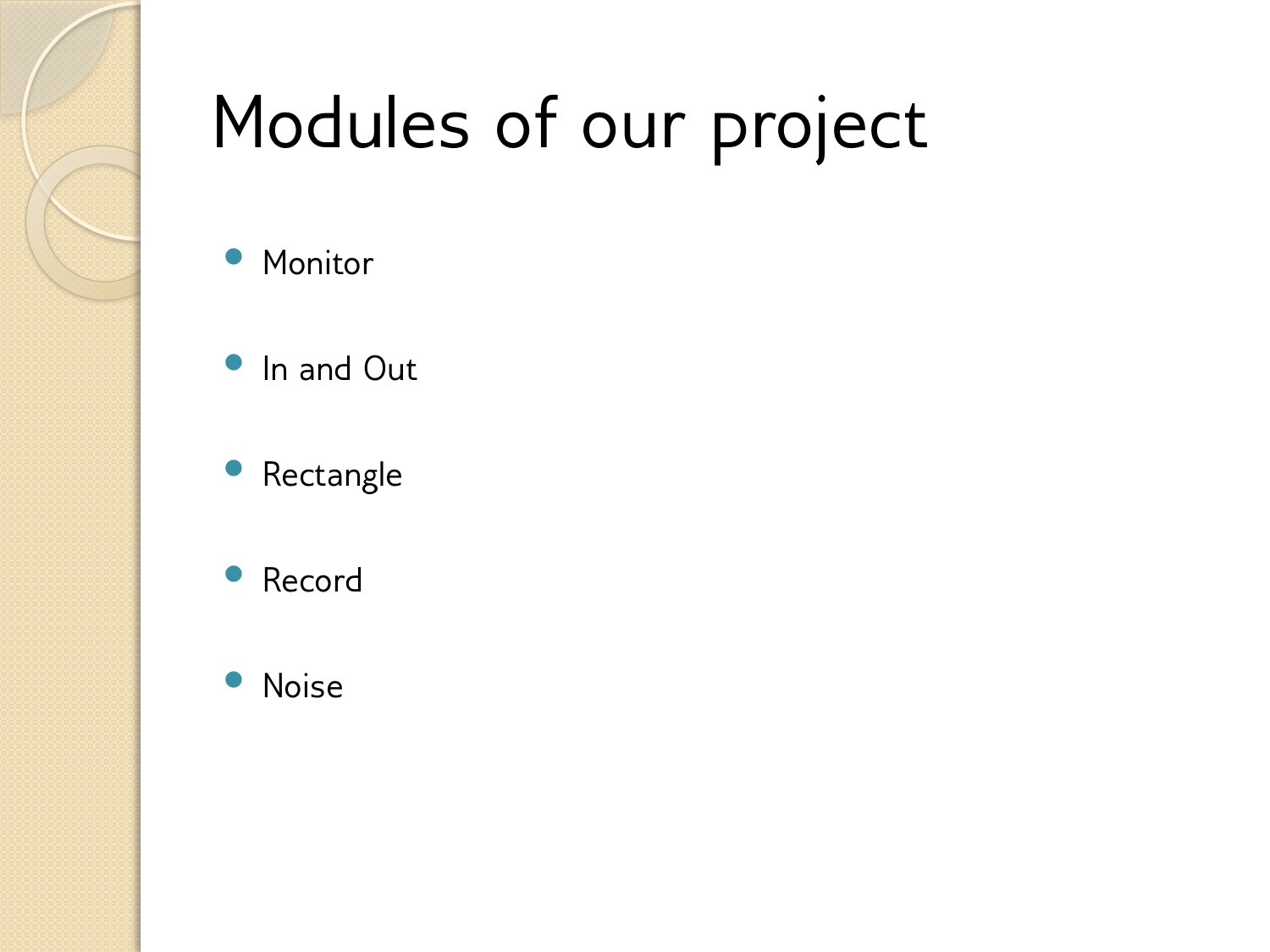

# Modules of our project
Monitor

In and Out

Rectangle

Record

Noise